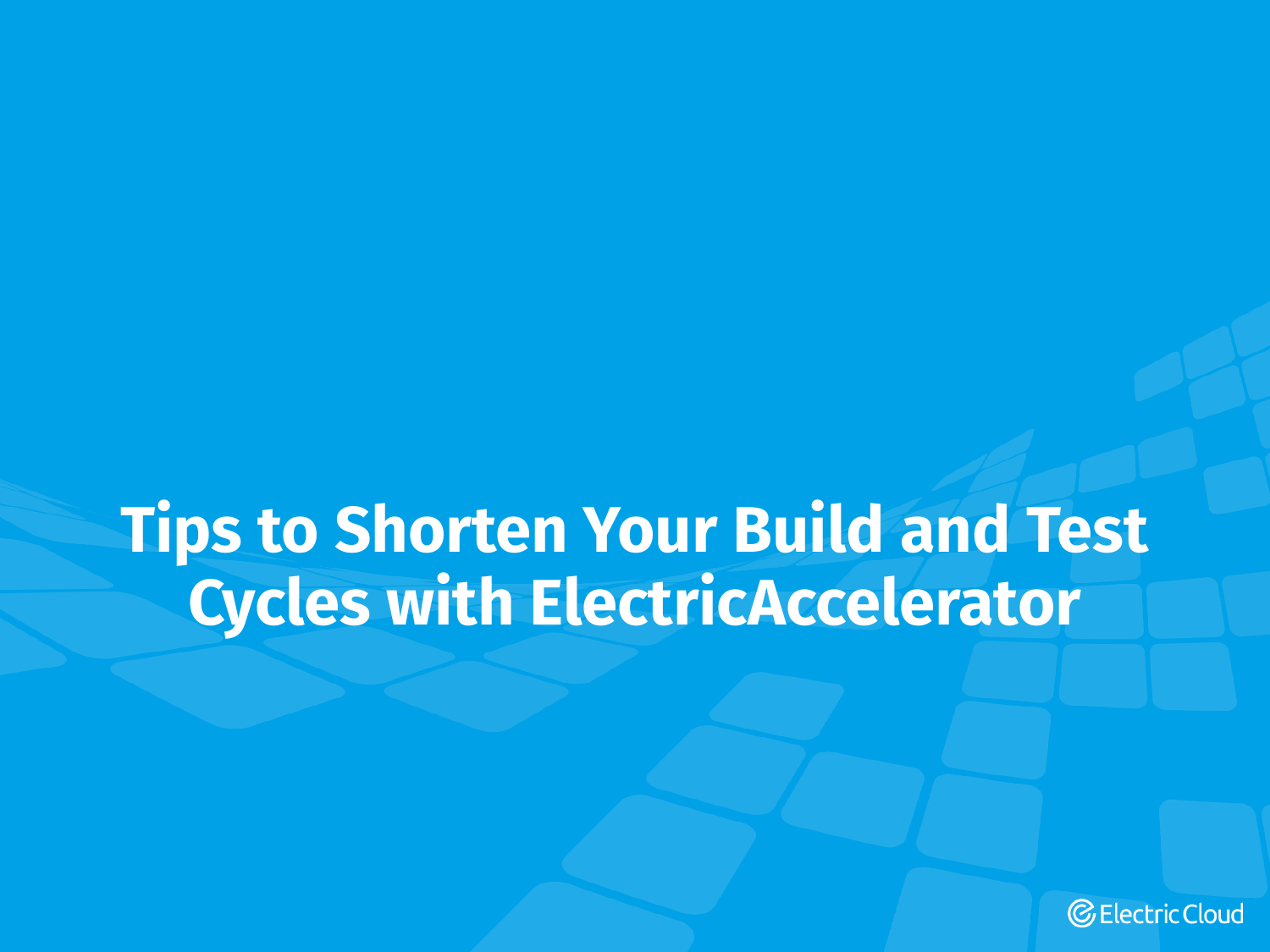

# Tips to Shorten Your Build and Test Cycles with ElectricAccelerator